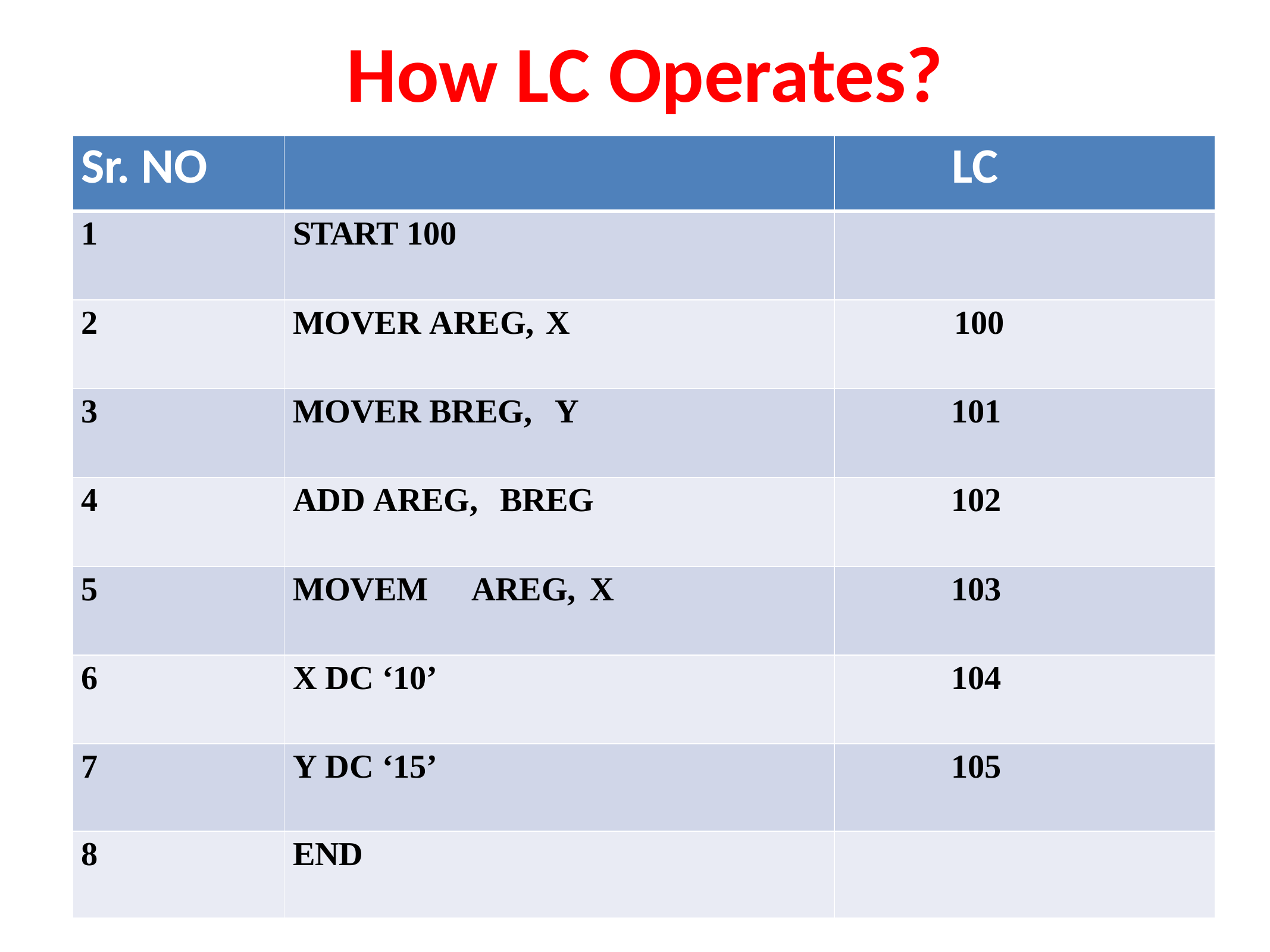

# How LC Operates?
| Sr. NO |  | LC |
| --- | --- | --- |
| 1 | START 100 |  |
| 2 | MOVER AREG, X | 100 |
| 3 | MOVER BREG, Y | 101 |
| 4 | ADD AREG, BREG | 102 |
| 5 | MOVEM AREG, X | 103 |
| 6 | X DC ‘10’ | 104 |
| 7 | Y DC ‘15’ | 105 |
| 8 | END |  |